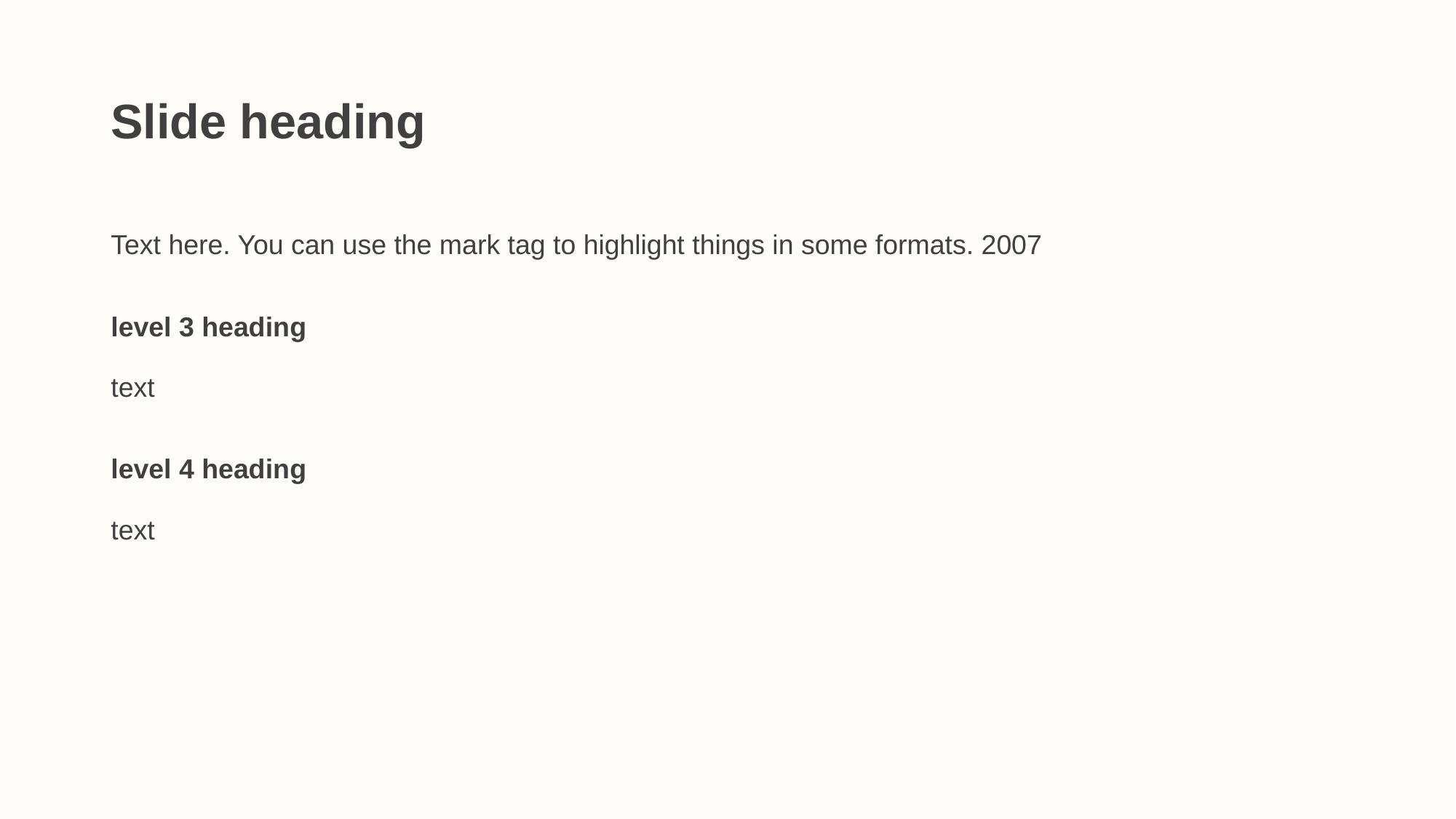

# Slide heading
Text here. You can use the mark tag to highlight things in some formats. 2007
level 3 heading
text
level 4 heading
text